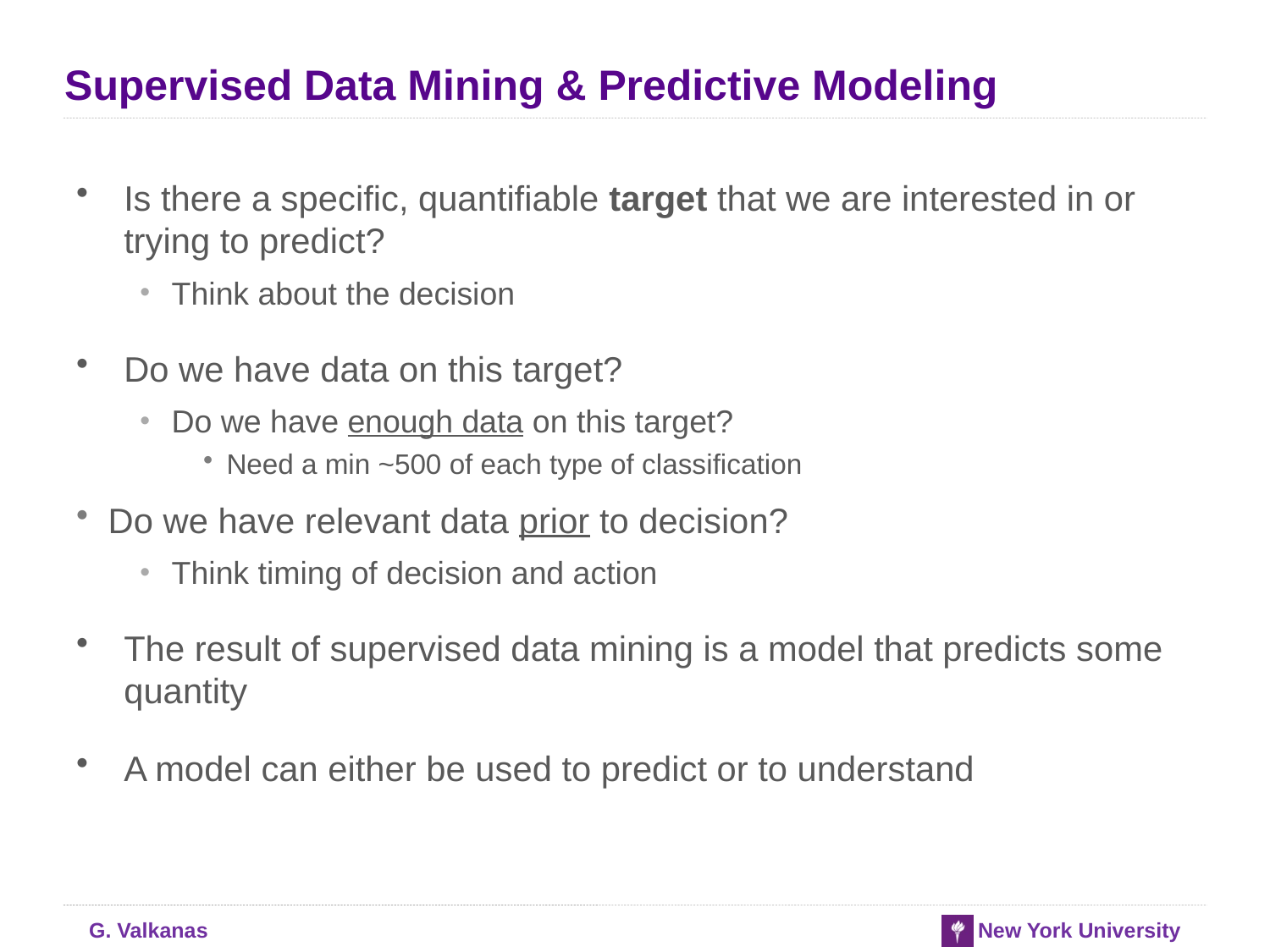

# Supervised Data Mining & Predictive Modeling
Is there a specific, quantifiable target that we are interested in or trying to predict?
Think about the decision
Do we have data on this target?
Do we have enough data on this target?
Need a min ~500 of each type of classification
Do we have relevant data prior to decision?
Think timing of decision and action
The result of supervised data mining is a model that predicts some quantity
A model can either be used to predict or to understand